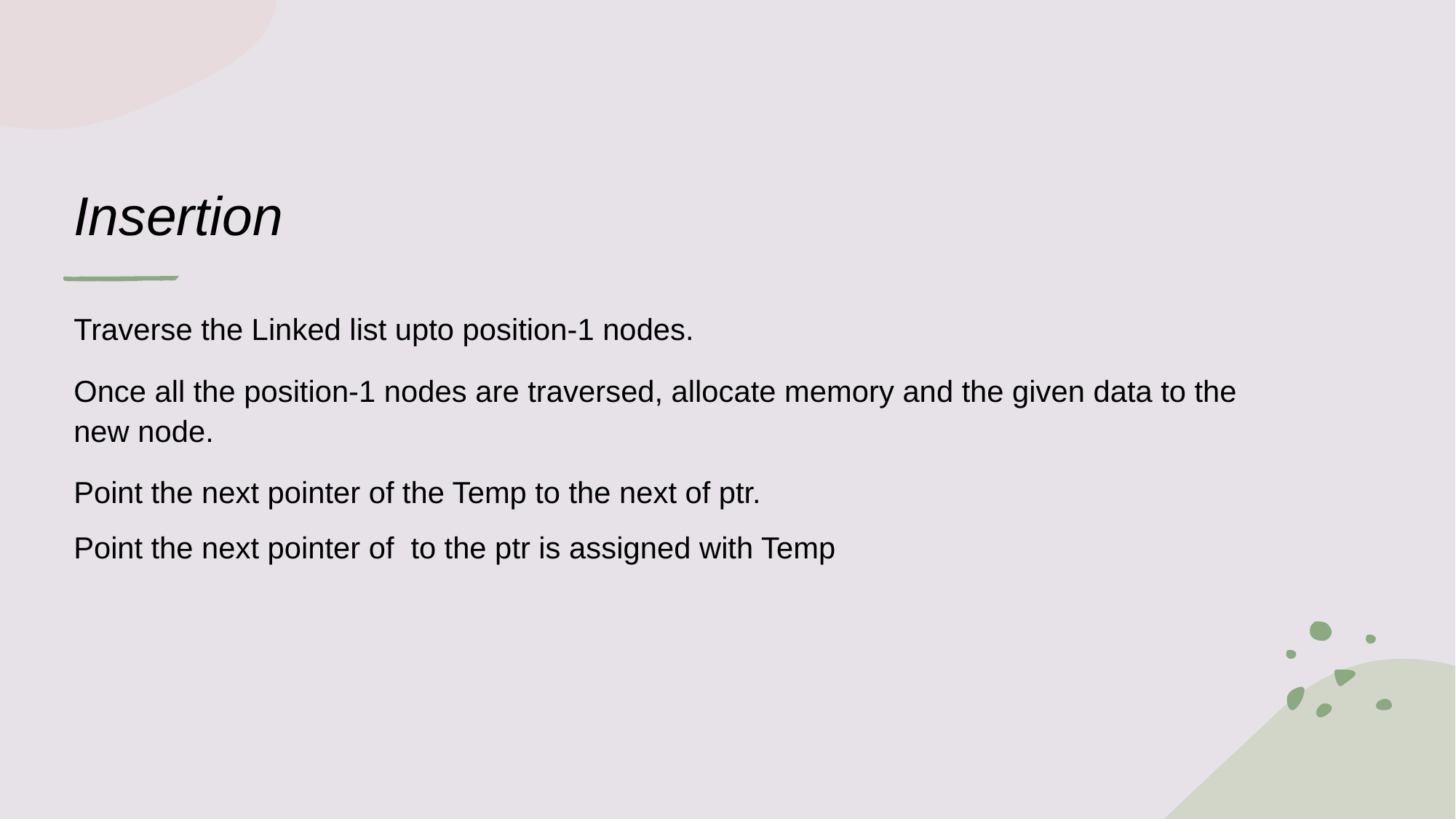

# Insertion
Traverse the Linked list upto position-1 nodes.
Once all the position-1 nodes are traversed, allocate memory and the given data to the new node.
Point the next pointer of the Temp to the next of ptr.
Point the next pointer of  to the ptr is assigned with Temp